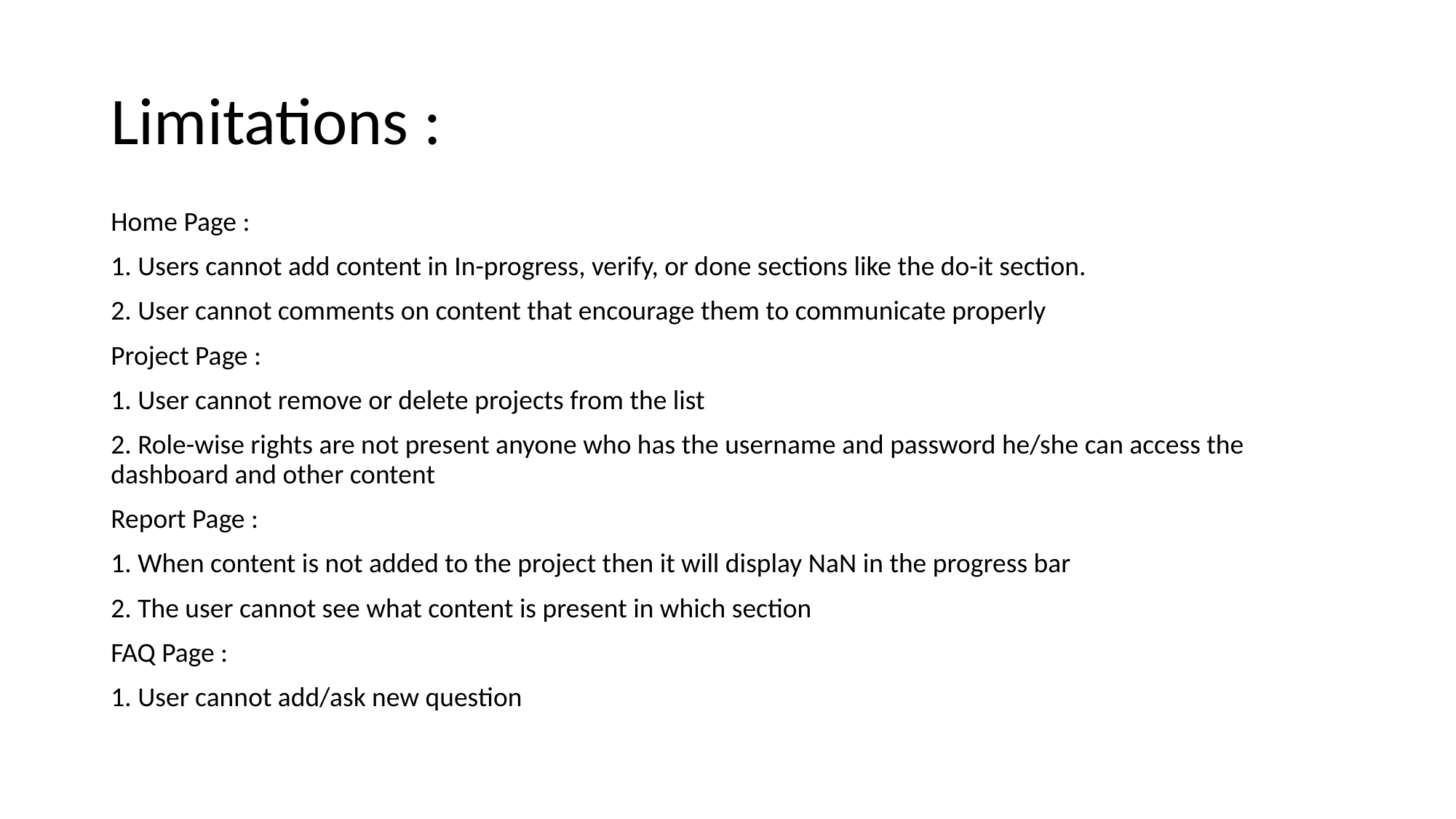

# Limitations :
Home Page :
1. Users cannot add content in In-progress, verify, or done sections like the do-it section.
2. User cannot comments on content that encourage them to communicate properly
Project Page :
1. User cannot remove or delete projects from the list
2. Role-wise rights are not present anyone who has the username and password he/she can access the dashboard and other content
Report Page :
1. When content is not added to the project then it will display NaN in the progress bar
2. The user cannot see what content is present in which section
FAQ Page :
1. User cannot add/ask new question